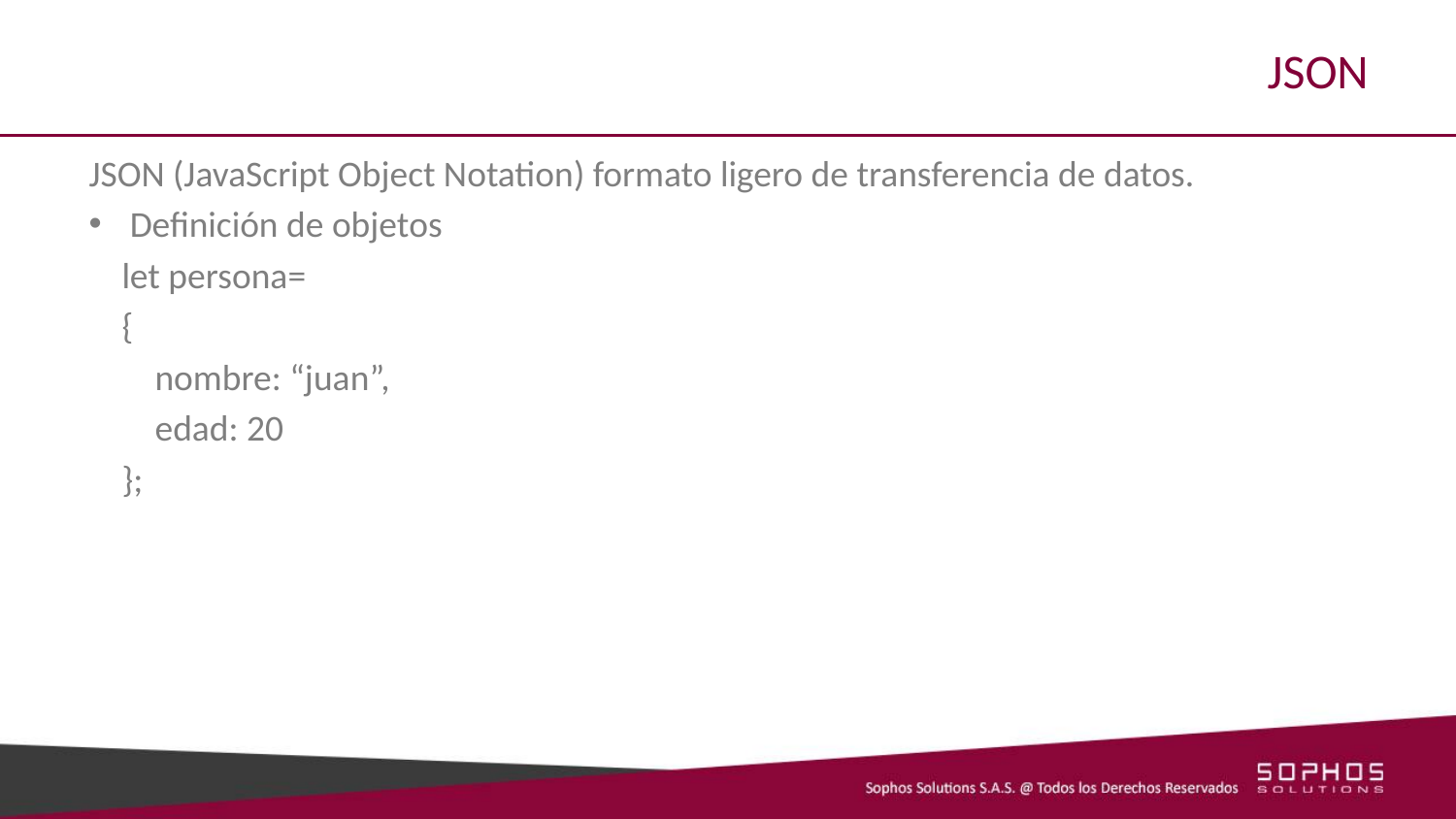

# JSON
JSON (JavaScript Object Notation) formato ligero de transferencia de datos.
Definición de objetos
    let persona=
    {
        nombre: “juan”,
        edad: 20
    };